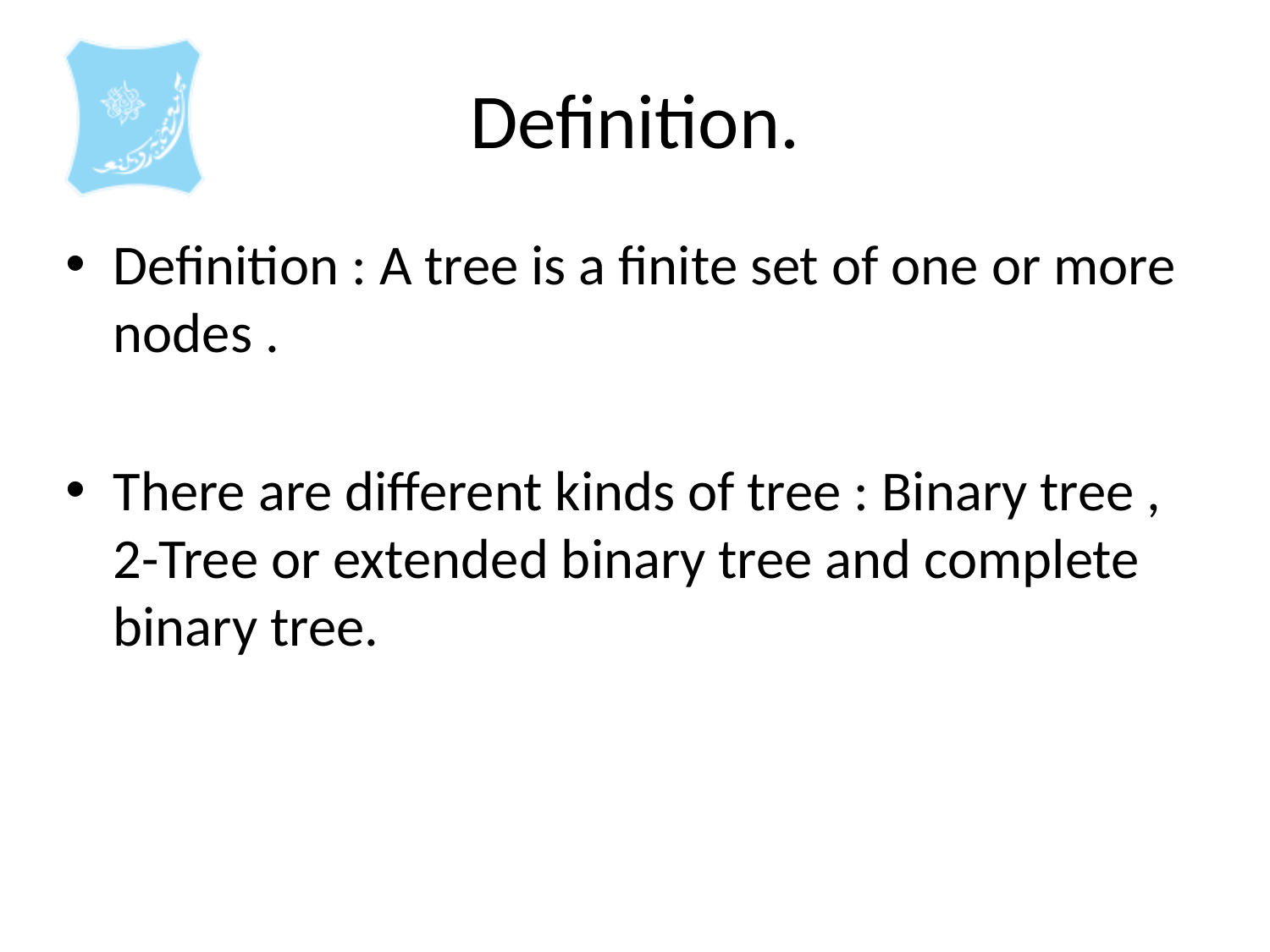

# Definition.
Definition : A tree is a finite set of one or more nodes .

There are different kinds of tree : Binary tree , 2-Tree or extended binary tree and complete binary tree.